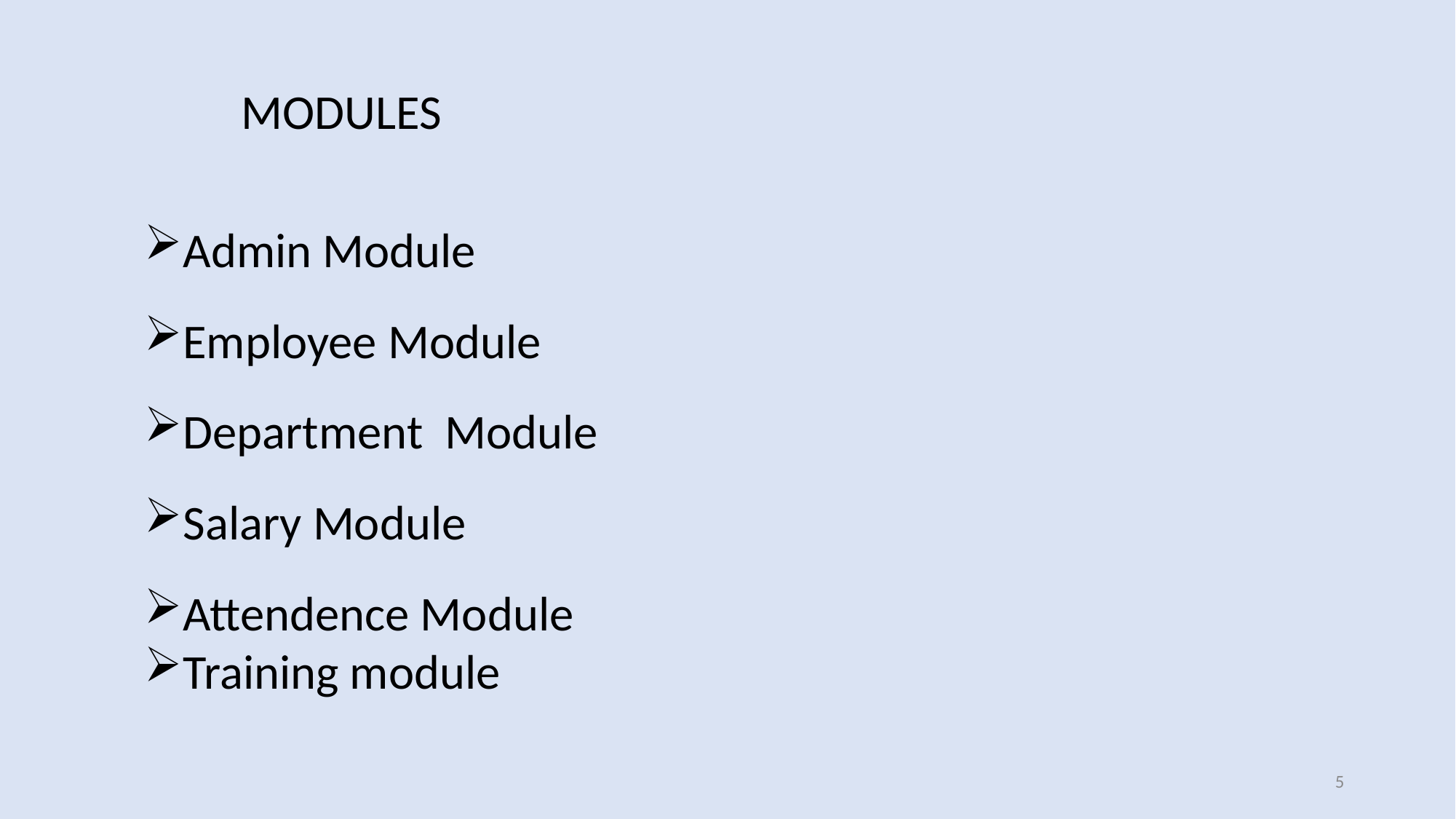

MODULES
Admin Module

Employee Module

Department  Module

Salary Module

Attendence Module
Training module

5